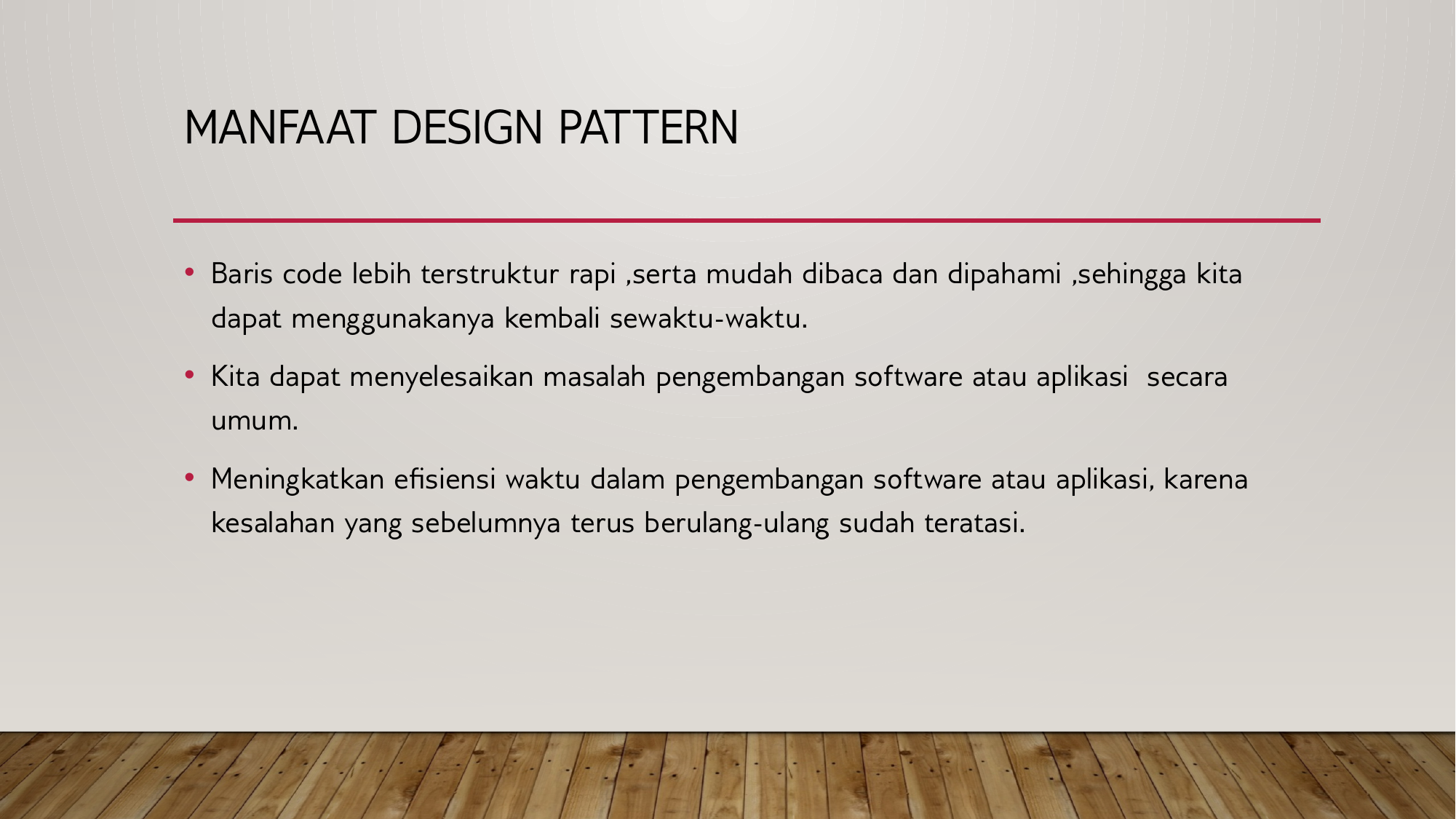

# Manfaat design pattern
Baris code lebih terstruktur rapi ,serta mudah dibaca dan dipahami ,sehingga kita dapat menggunakanya kembali sewaktu-waktu.
Kita dapat menyelesaikan masalah pengembangan software atau aplikasi  secara umum.
Meningkatkan efisiensi waktu dalam pengembangan software atau aplikasi, karena kesalahan yang sebelumnya terus berulang-ulang sudah teratasi.